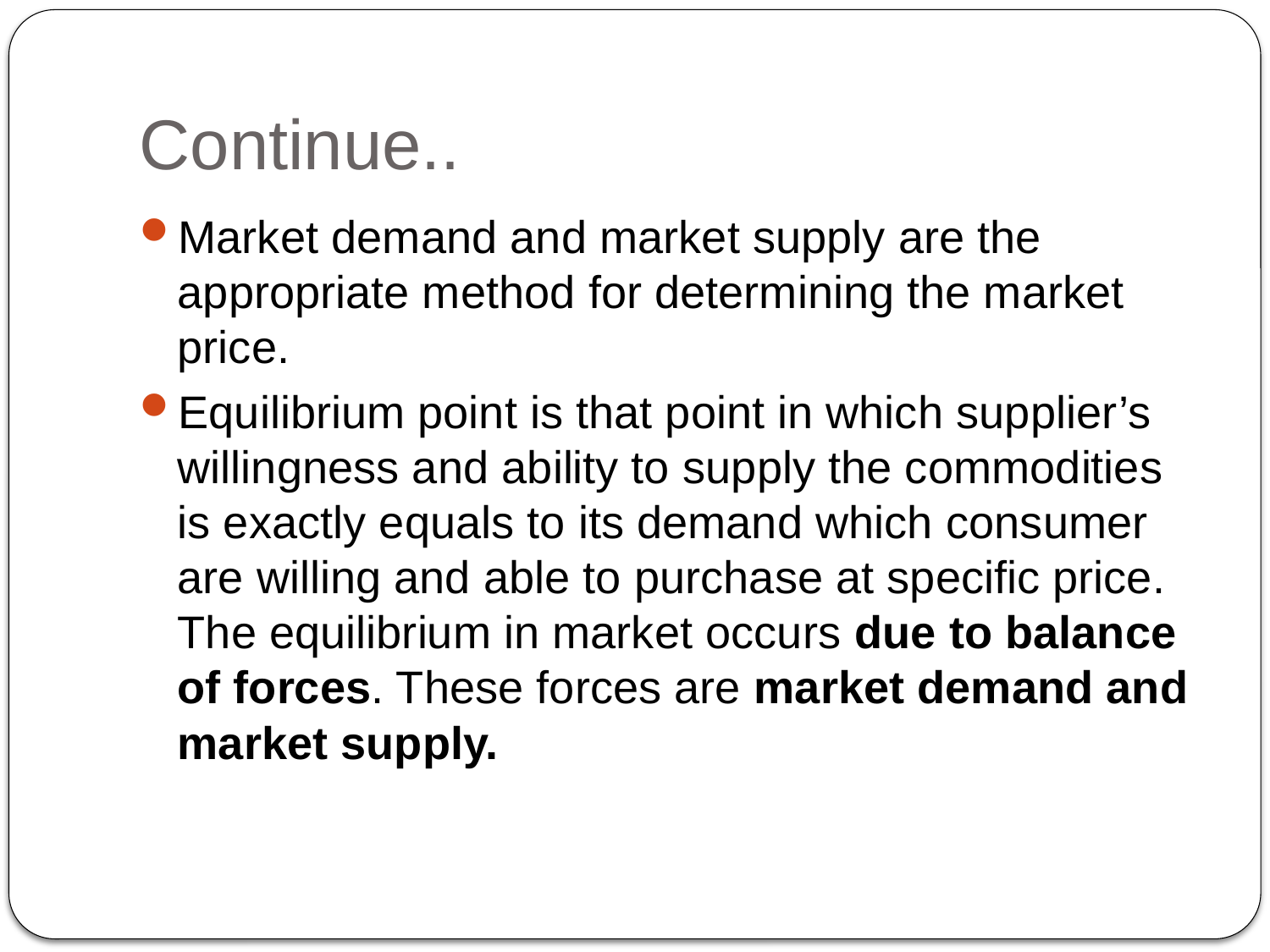

# Continue..
Market demand and market supply are the appropriate method for determining the market price.
Equilibrium point is that point in which supplier’s willingness and ability to supply the commodities is exactly equals to its demand which consumer are willing and able to purchase at specific price. The equilibrium in market occurs due to balance of forces. These forces are market demand and market supply.